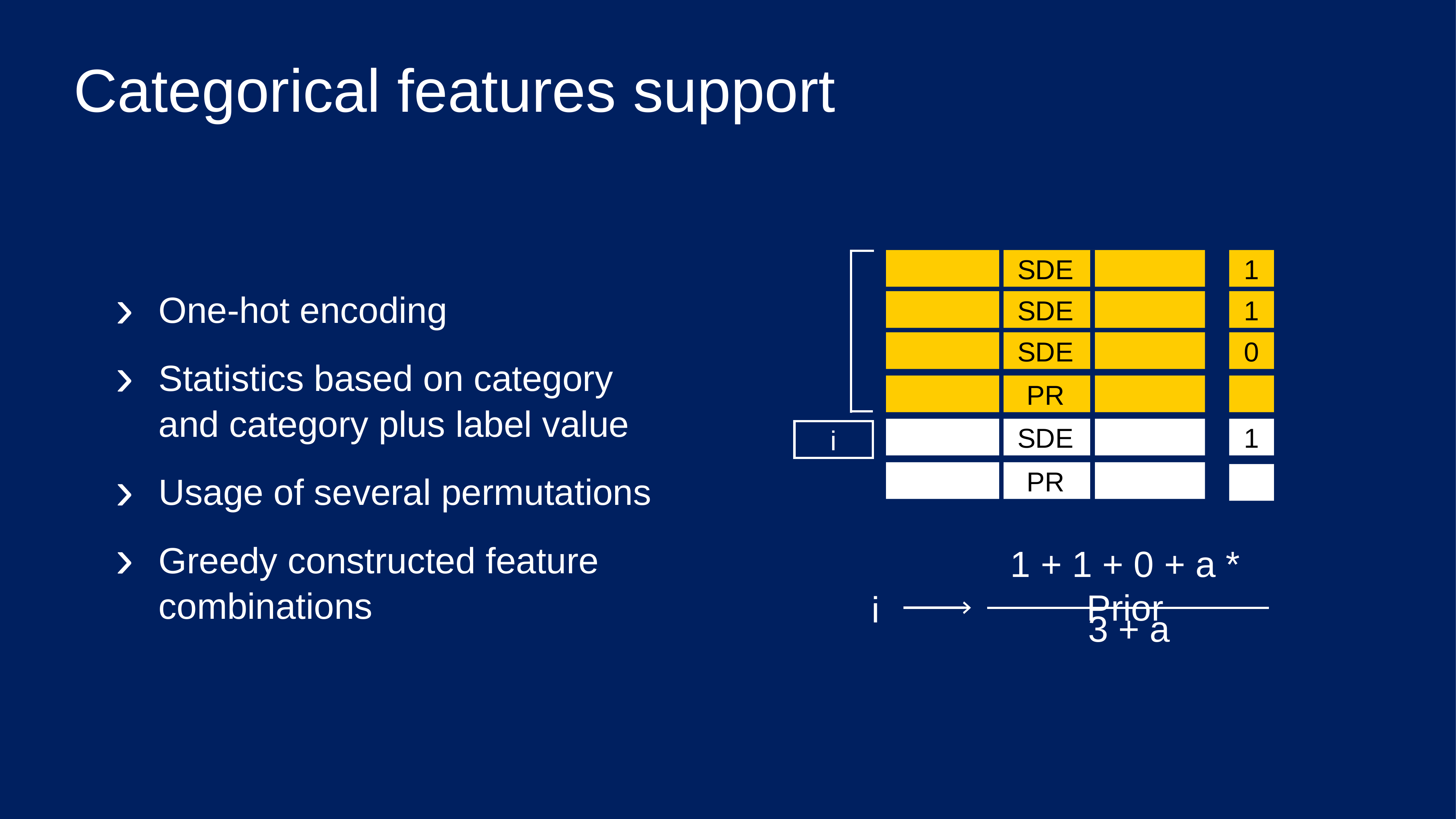

# Categorical features support
One-hot encoding
Statistics based on category and category plus label value
Usage of several permutations
Greedy constructed feature combinations
SDE
SDE
SDE
PR
PR
1
1
0

1

SDE
i
1 + 1 + 0 + a * Prior
3 + a
i